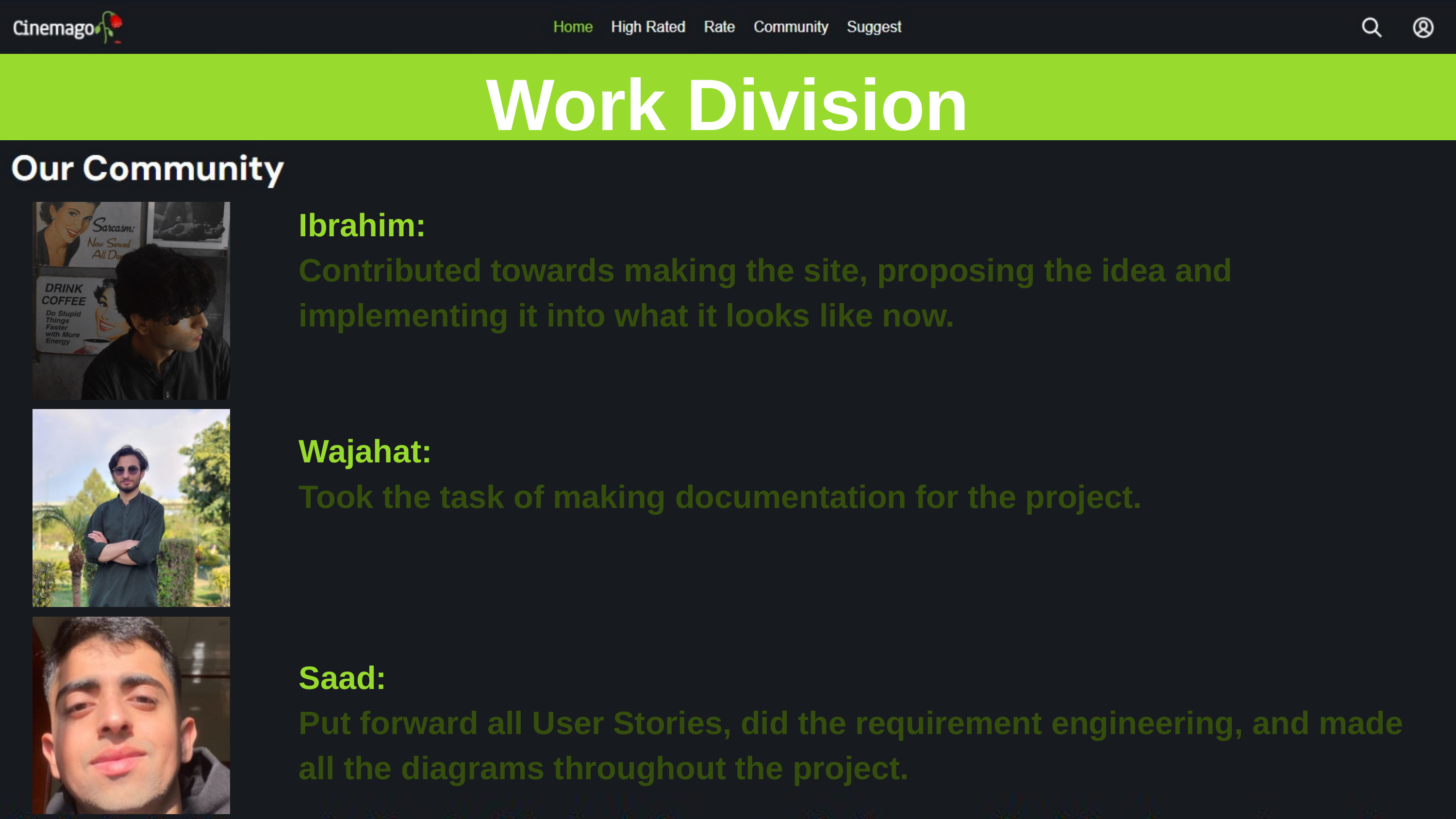

Work Division

Ibrahim:
Contributed towards making the site, proposing the idea and implementing it into what it looks like now.

Wajahat:
Took the task of making documentation for the project.

Saad:
Put forward all User Stories, did the requirement engineering, and made all the diagrams throughout the project.